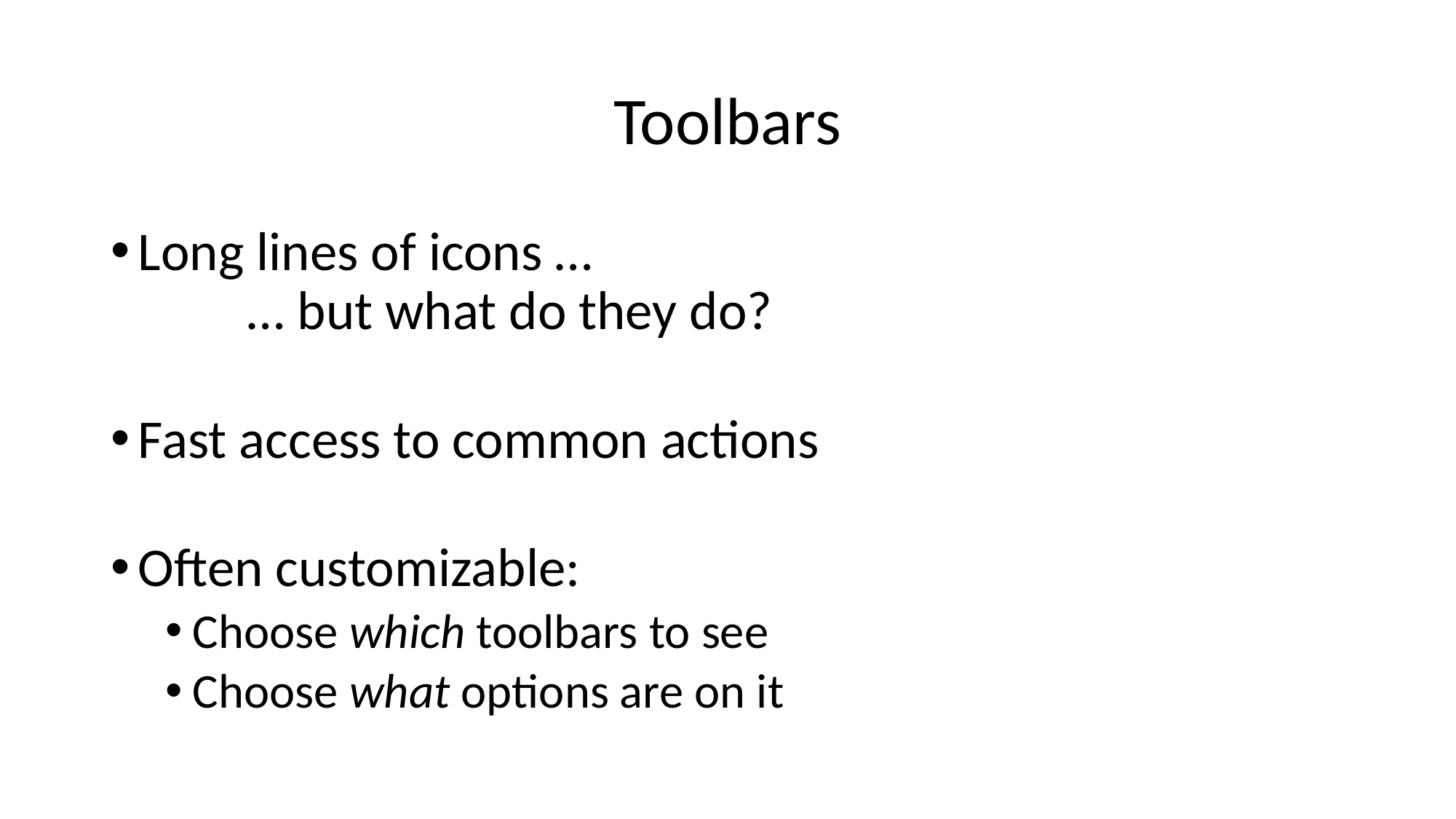

# Toolbars
Long lines of icons …
	… but what do they do?

Fast access to common actions

Often customizable:
Choose which toolbars to see
Choose what options are on it